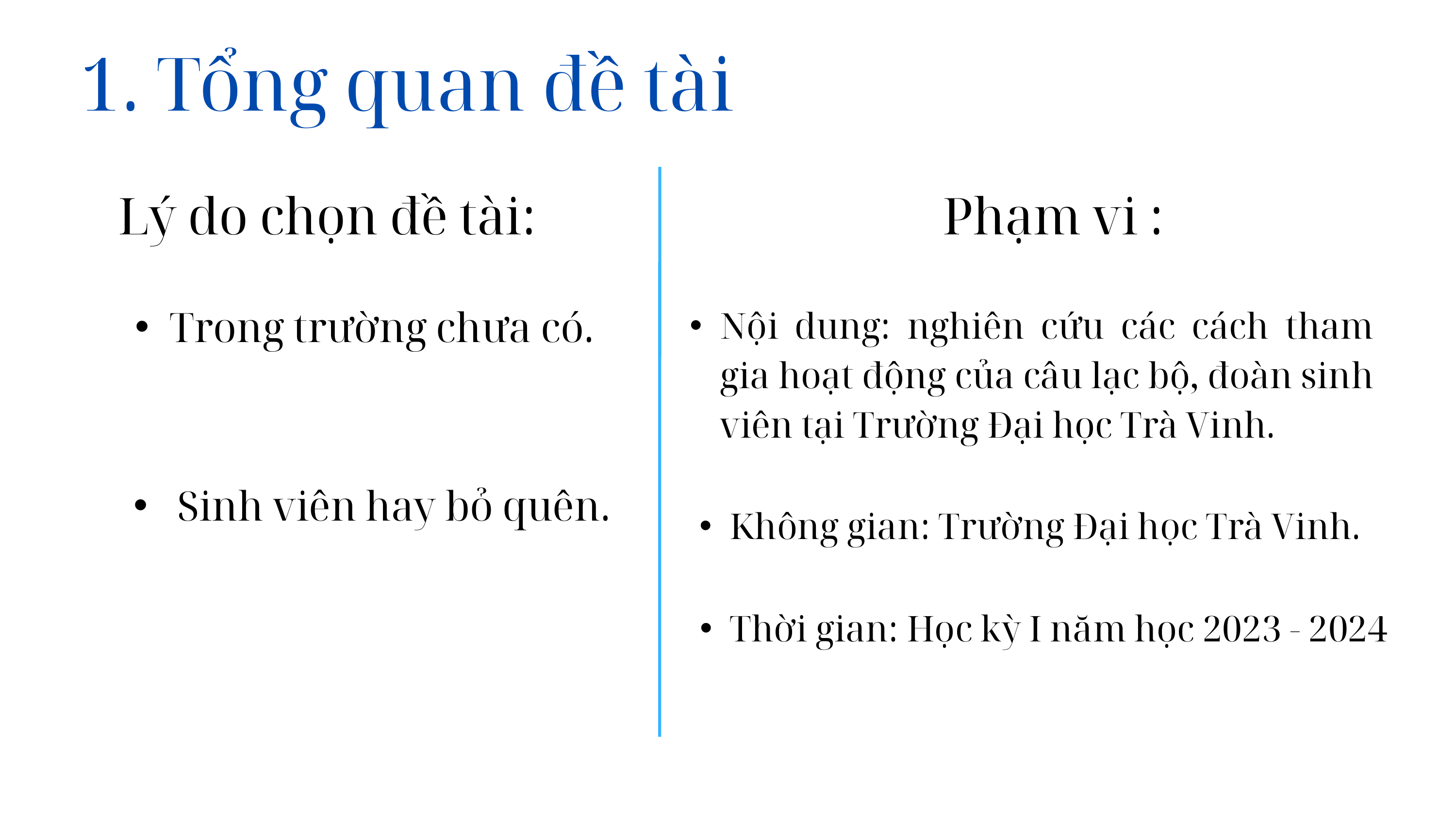

1. Tổng quan đề tài

Lý do chọn đề tài:
Phạm vi :
Trong trường chưa có.
Nội dung: nghiên cứu các cách tham gia hoạt động của câu lạc bộ, đoàn sinh viên tại Trường Đại học Trà Vinh.
 Sinh viên hay bỏ quên.
Không gian: Trường Đại học Trà Vinh.
Thời gian: Học kỳ I năm học 2023 - 2024